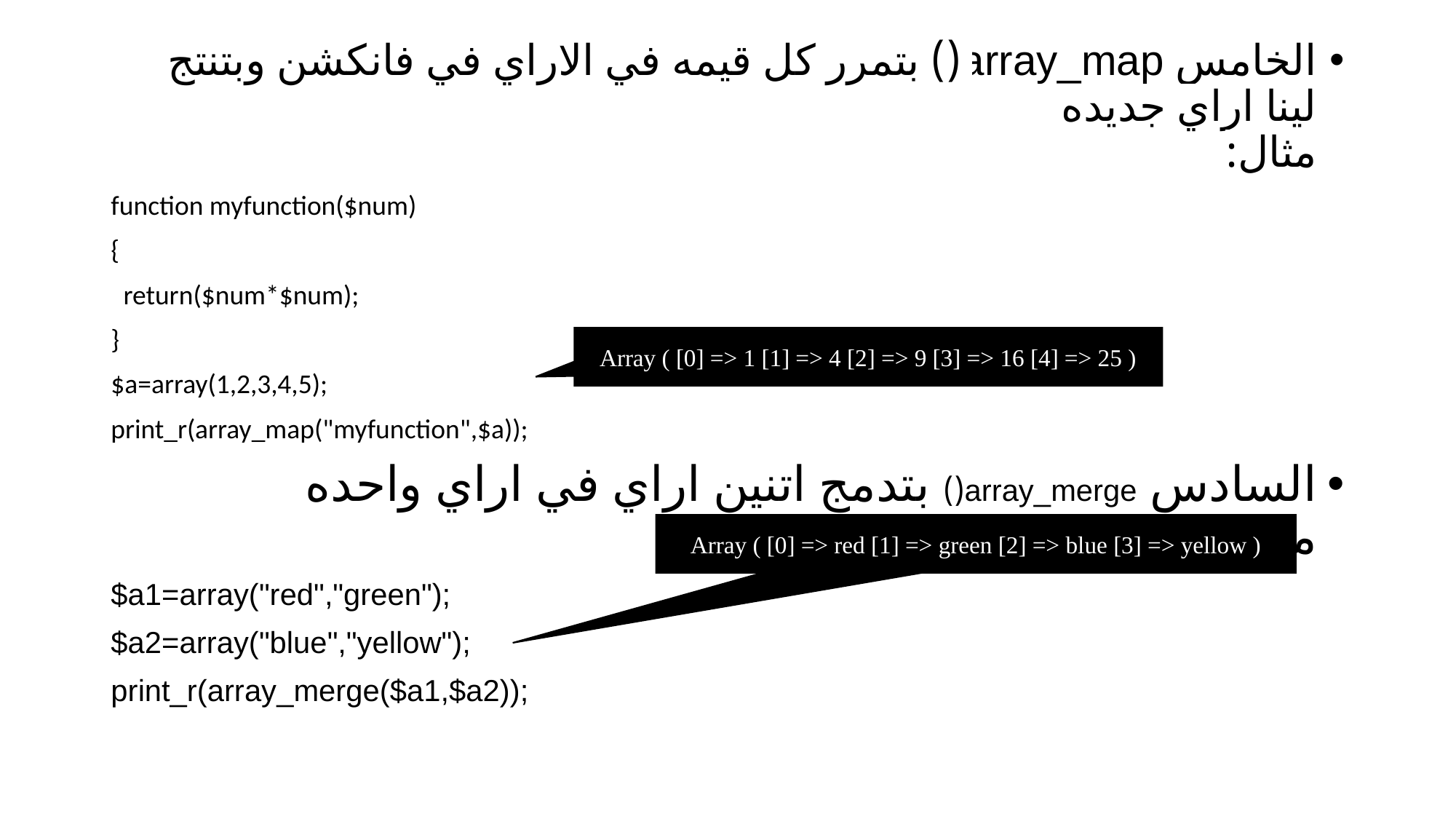

الخامس array_map() بتمرر كل قيمه في الاراي في فانكشن وبتنتج لينا اراي جديده
مثال:
function myfunction($num)
{
  return($num*$num);
}
$a=array(1,2,3,4,5);
print_r(array_map("myfunction",$a));
السادس array_merge() بتدمج اتنين اراي في اراي واحده
مثال:
$a1=array("red","green");
$a2=array("blue","yellow");
print_r(array_merge($a1,$a2));
Array ( [0] => 1 [1] => 4 [2] => 9 [3] => 16 [4] => 25 )
Array ( [0] => red [1] => green [2] => blue [3] => yellow )